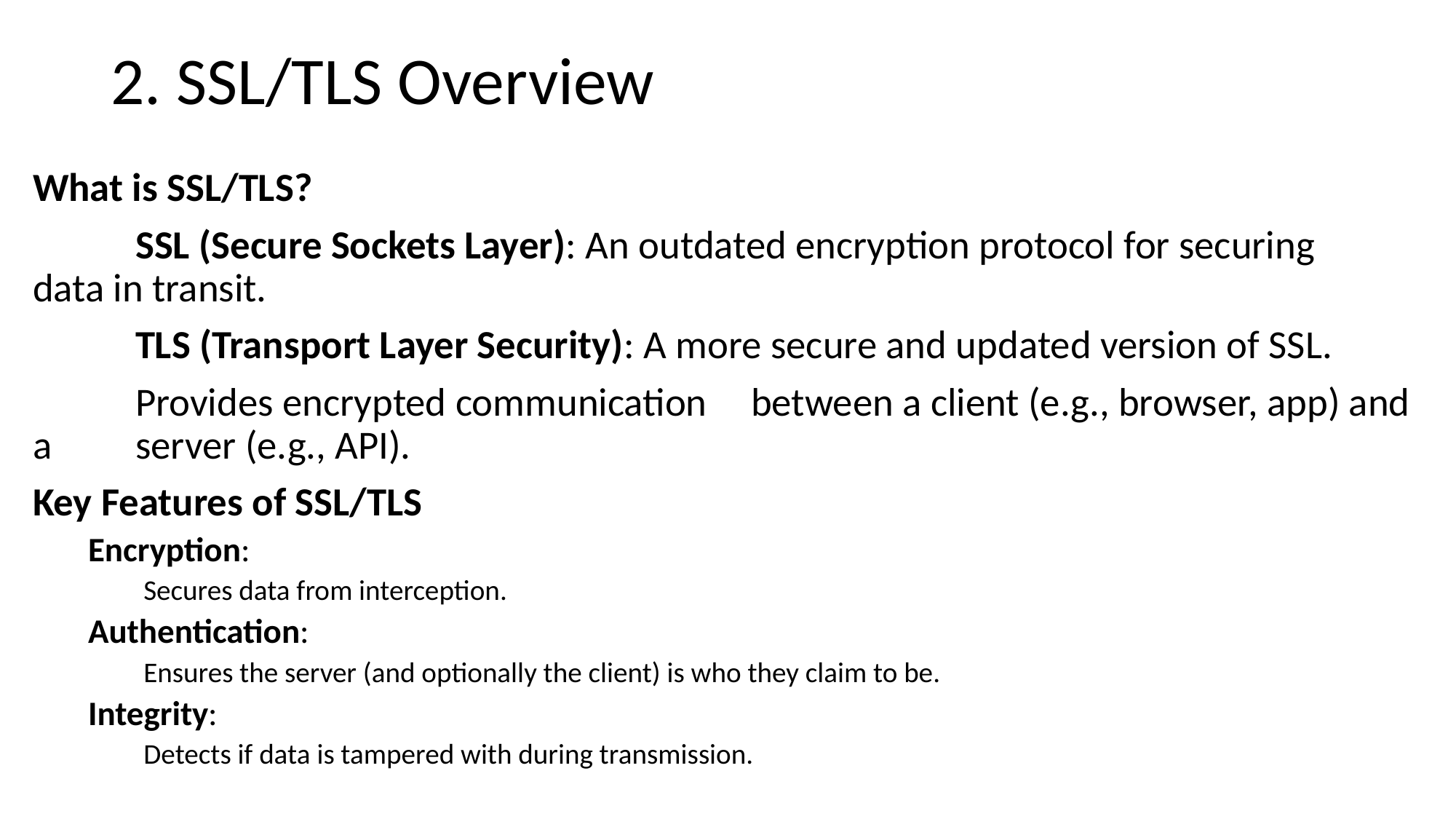

# 2. SSL/TLS Overview
What is SSL/TLS?
	SSL (Secure Sockets Layer): An outdated encryption protocol for securing 					   data in transit.
	TLS (Transport Layer Security): A more secure and updated version of SSL.
						Provides encrypted communication 							between a client (e.g., browser, app) and a 						server (e.g., API).
Key Features of SSL/TLS
Encryption:
Secures data from interception.
Authentication:
Ensures the server (and optionally the client) is who they claim to be.
Integrity:
Detects if data is tampered with during transmission.